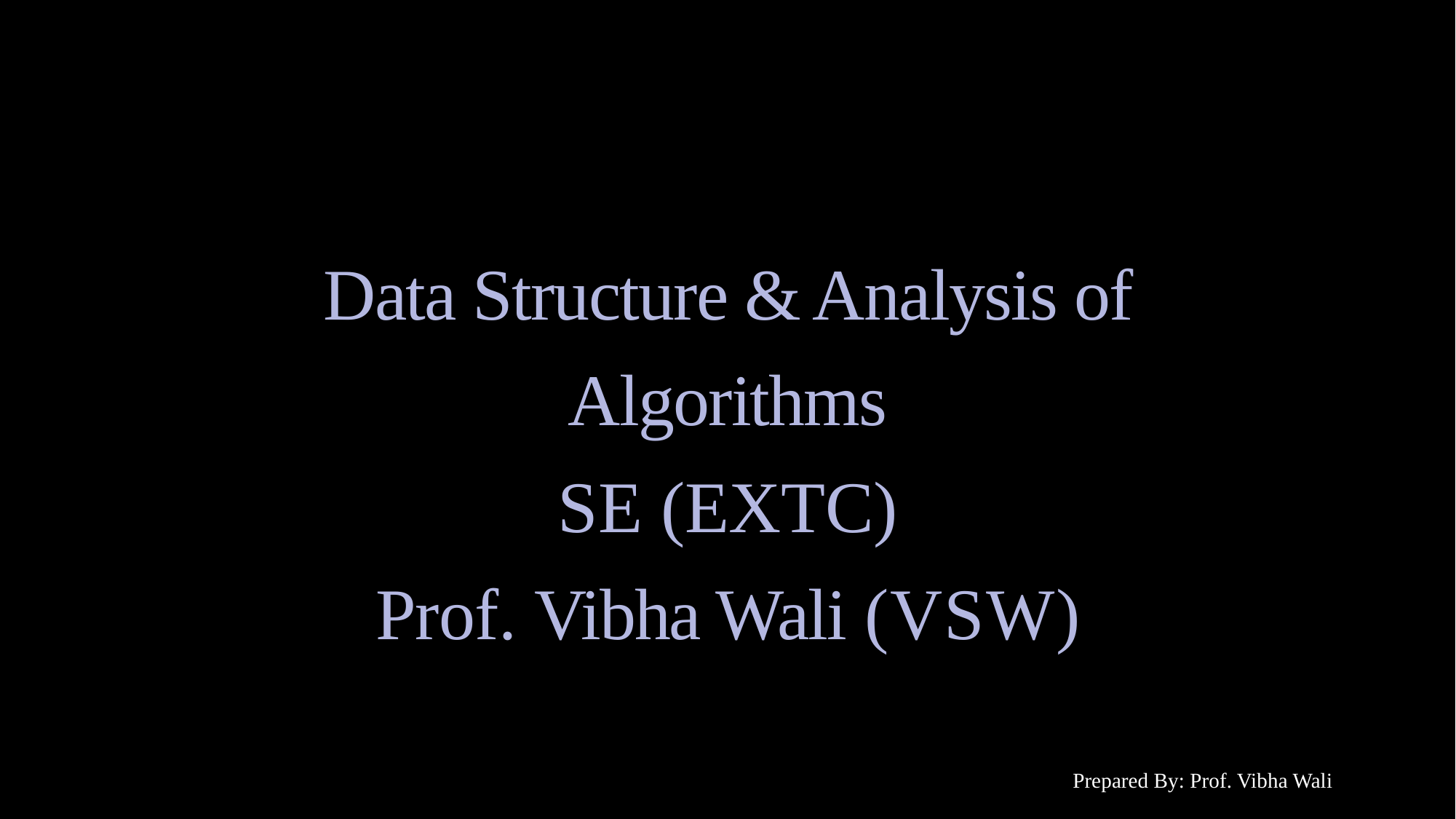

Data Structure & Analysis of Algorithms
SE (EXTC)
Prof. Vibha Wali (VSW)
Prepared By: Prof. Vibha Wali